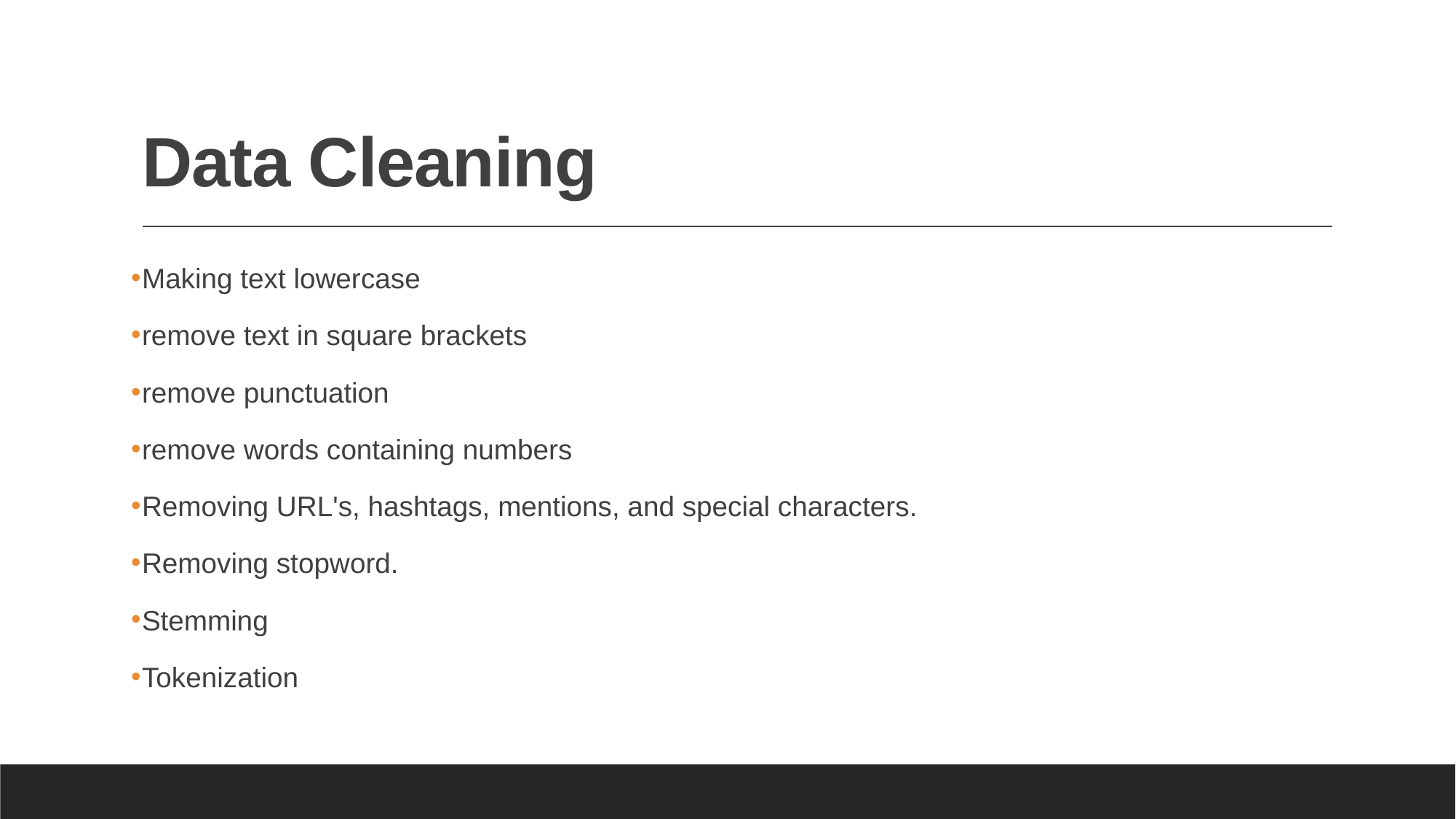

# Data Cleaning
Making text lowercase
remove text in square brackets
remove punctuation
remove words containing numbers
Removing URL's, hashtags, mentions, and special characters.
Removing stopword.
Stemming
Tokenization